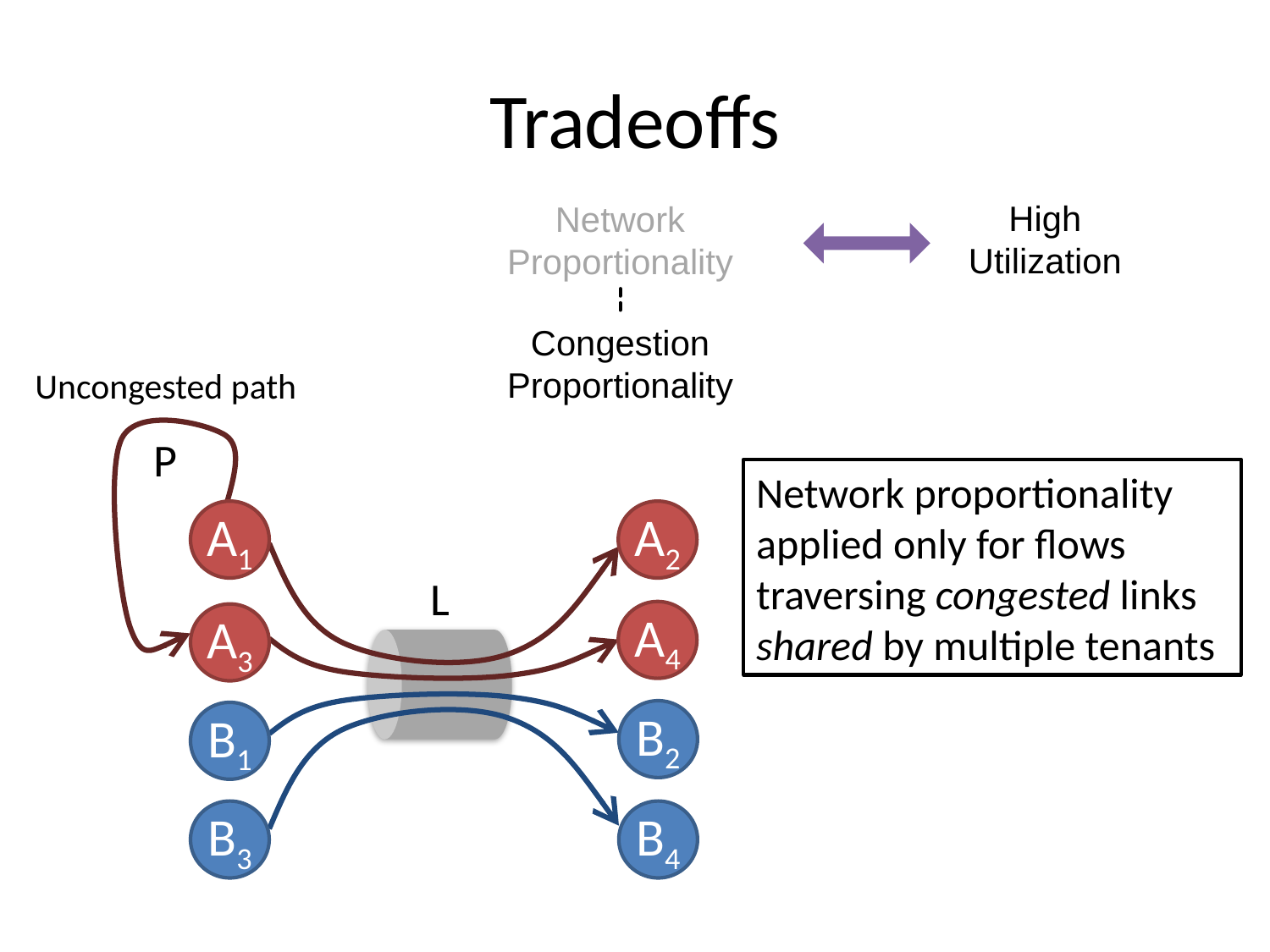

# Tradeoffs
High Utilization
Network Proportionality

Congestion Proportionality
Uncongested path

P
Network proportionality applied only for flows traversing congested links shared by multiple tenants
A1
A2

L
A4
A3

B2

B1
B3
B4